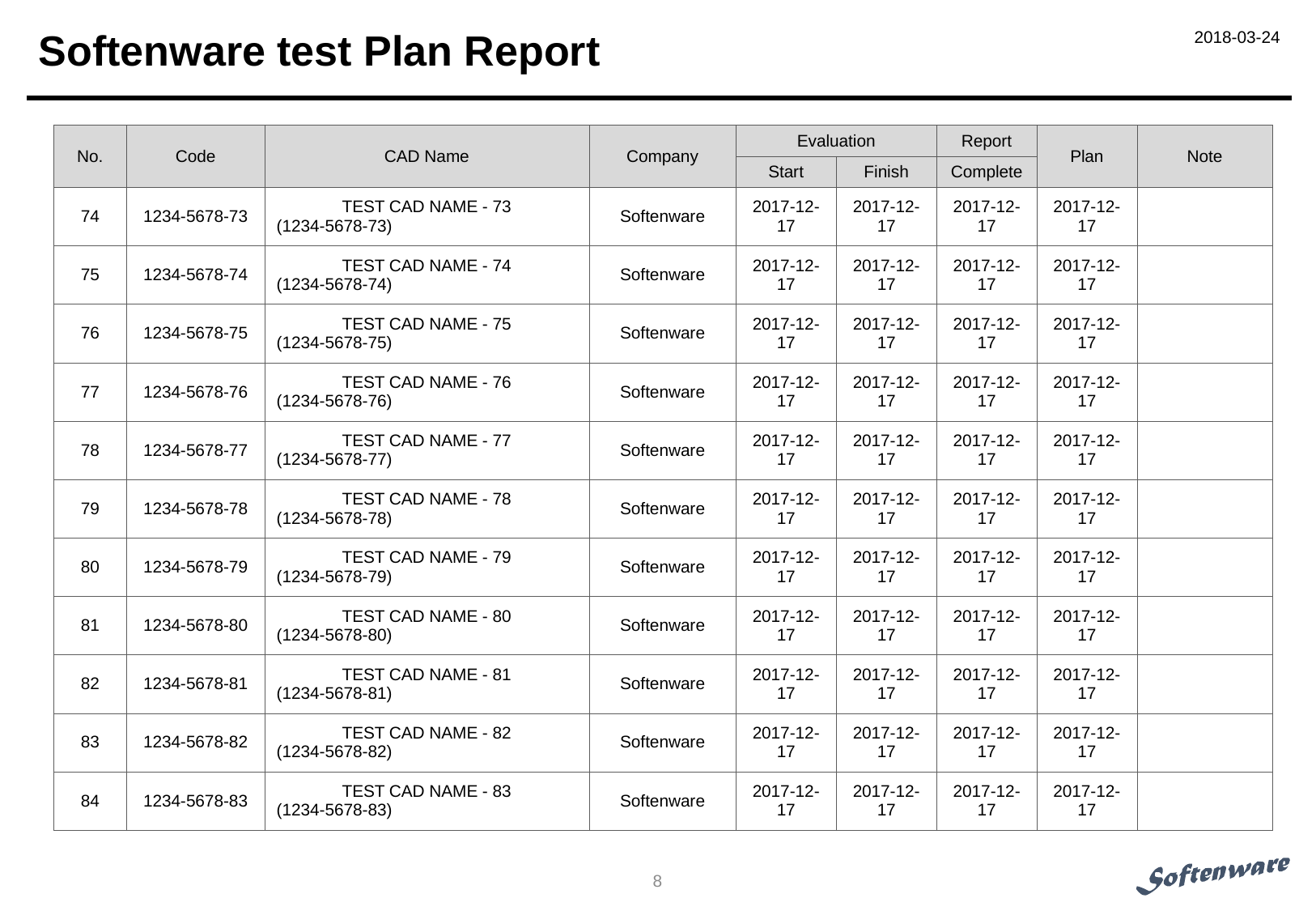

2018-03-24
# Softenware test Plan Report
| No. | Code | CAD Name | Company | Evaluation |  | Report | Plan | Note |
| --- | --- | --- | --- | --- | --- | --- | --- | --- |
|  |  |  |  | Start | Finish | Complete |  |  |
| 74 | 1234-5678-73 | TEST CAD NAME - 73 (1234-5678-73) | Softenware | 2017-12-17 | 2017-12-17 | 2017-12-17 | 2017-12-17 |  |
| 75 | 1234-5678-74 | TEST CAD NAME - 74 (1234-5678-74) | Softenware | 2017-12-17 | 2017-12-17 | 2017-12-17 | 2017-12-17 |  |
| 76 | 1234-5678-75 | TEST CAD NAME - 75 (1234-5678-75) | Softenware | 2017-12-17 | 2017-12-17 | 2017-12-17 | 2017-12-17 |  |
| 77 | 1234-5678-76 | TEST CAD NAME - 76 (1234-5678-76) | Softenware | 2017-12-17 | 2017-12-17 | 2017-12-17 | 2017-12-17 |  |
| 78 | 1234-5678-77 | TEST CAD NAME - 77 (1234-5678-77) | Softenware | 2017-12-17 | 2017-12-17 | 2017-12-17 | 2017-12-17 |  |
| 79 | 1234-5678-78 | TEST CAD NAME - 78 (1234-5678-78) | Softenware | 2017-12-17 | 2017-12-17 | 2017-12-17 | 2017-12-17 |  |
| 80 | 1234-5678-79 | TEST CAD NAME - 79 (1234-5678-79) | Softenware | 2017-12-17 | 2017-12-17 | 2017-12-17 | 2017-12-17 |  |
| 81 | 1234-5678-80 | TEST CAD NAME - 80 (1234-5678-80) | Softenware | 2017-12-17 | 2017-12-17 | 2017-12-17 | 2017-12-17 |  |
| 82 | 1234-5678-81 | TEST CAD NAME - 81 (1234-5678-81) | Softenware | 2017-12-17 | 2017-12-17 | 2017-12-17 | 2017-12-17 |  |
| 83 | 1234-5678-82 | TEST CAD NAME - 82 (1234-5678-82) | Softenware | 2017-12-17 | 2017-12-17 | 2017-12-17 | 2017-12-17 |  |
| 84 | 1234-5678-83 | TEST CAD NAME - 83 (1234-5678-83) | Softenware | 2017-12-17 | 2017-12-17 | 2017-12-17 | 2017-12-17 |  |
8